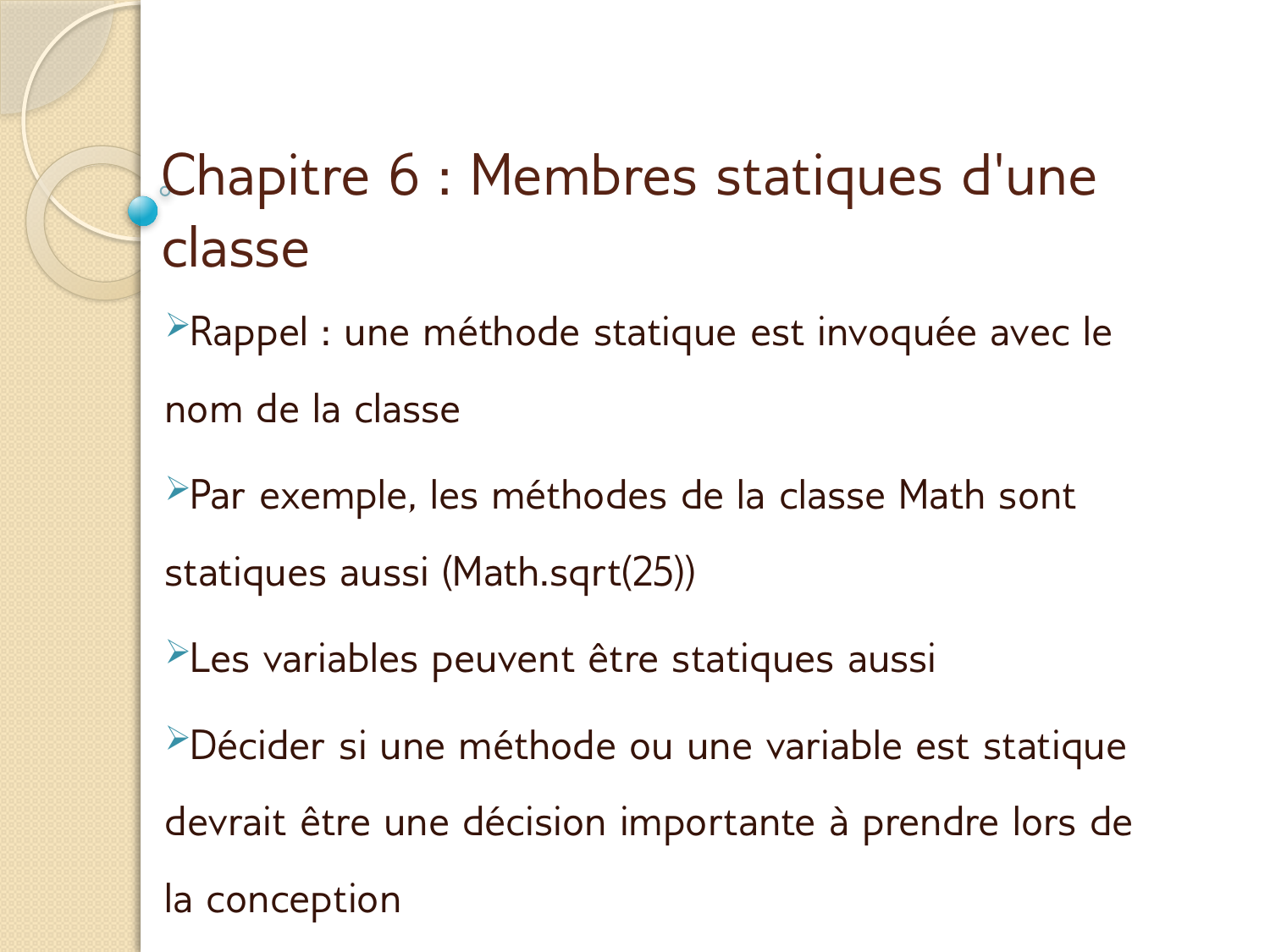

corps de la méthode
# Chapitre 6 : Membres statiques d'une classe

Rappel : une méthode statique est invoquée avec le nom de la classe
Par exemple, les méthodes de la classe Math sont statiques aussi (Math.sqrt(25))
Les variables peuvent être statiques aussi
Décider si une méthode ou une variable est statique devrait être une décision importante à prendre lors de la conception